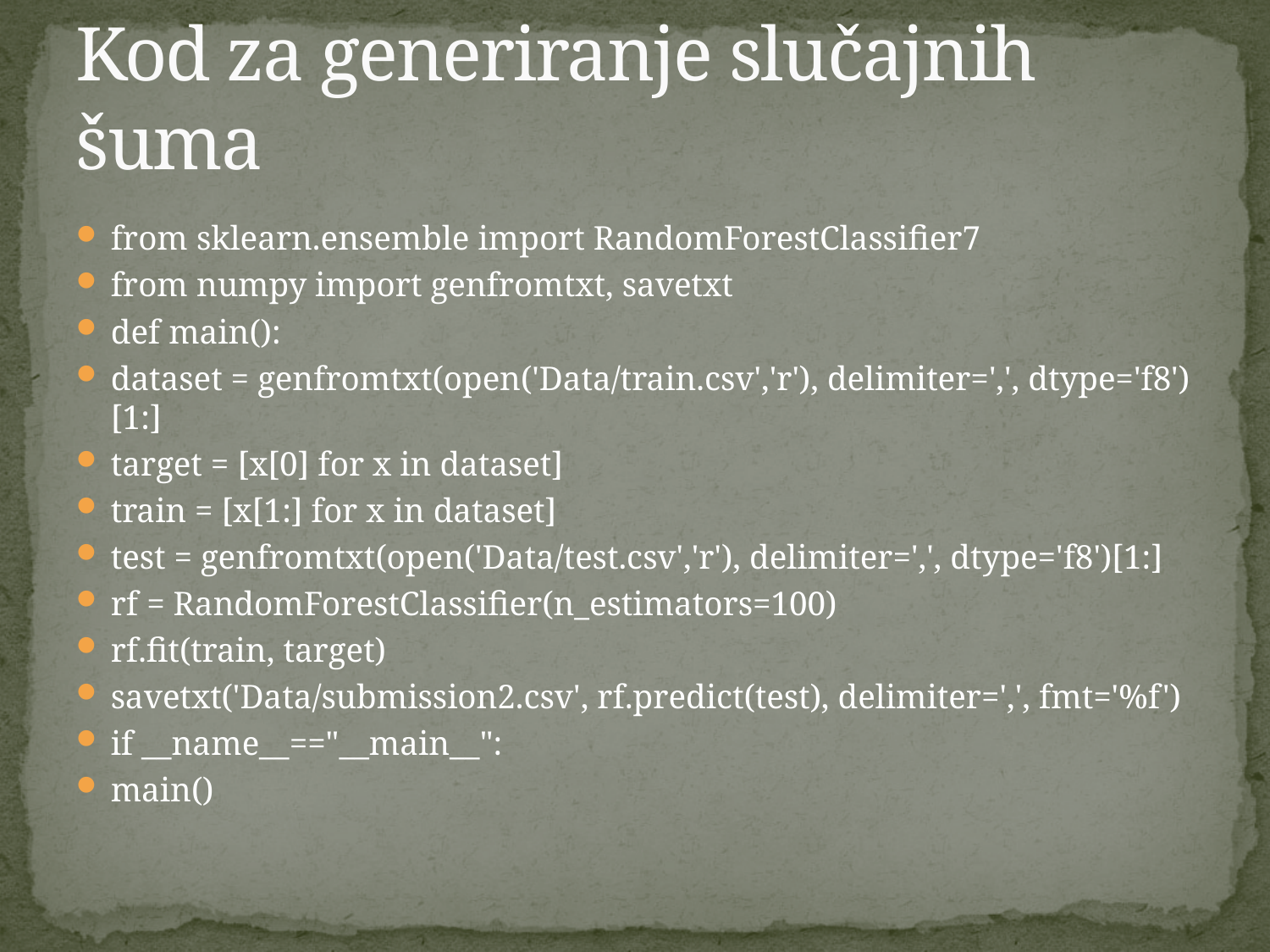

# Kod za generiranje slučajnih šuma
from sklearn.ensemble import RandomForestClassifier7
from numpy import genfromtxt, savetxt
def main():
dataset = genfromtxt(open('Data/train.csv','r'), delimiter=',', dtype='f8')[1:]
target = [x[0] for x in dataset]
train = [x[1:] for x in dataset]
test = genfromtxt(open('Data/test.csv','r'), delimiter=',', dtype='f8')[1:]
rf = RandomForestClassifier(n_estimators=100)
rf.fit(train, target)
savetxt('Data/submission2.csv', rf.predict(test), delimiter=',', fmt='%f')
if __name__=="__main__":
main()